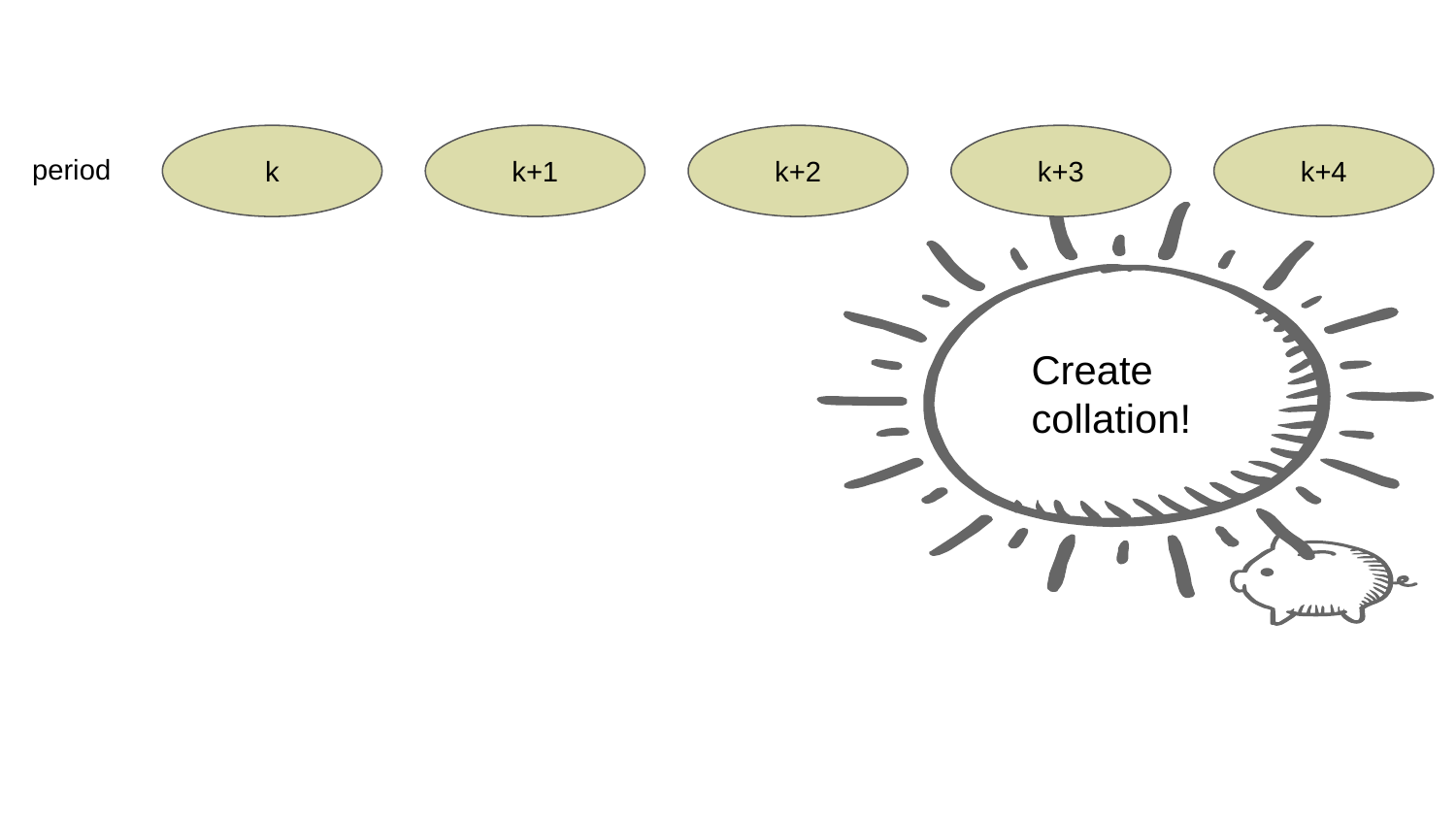

k
k+1
k+2
k+3
k+4
period

Create collation!